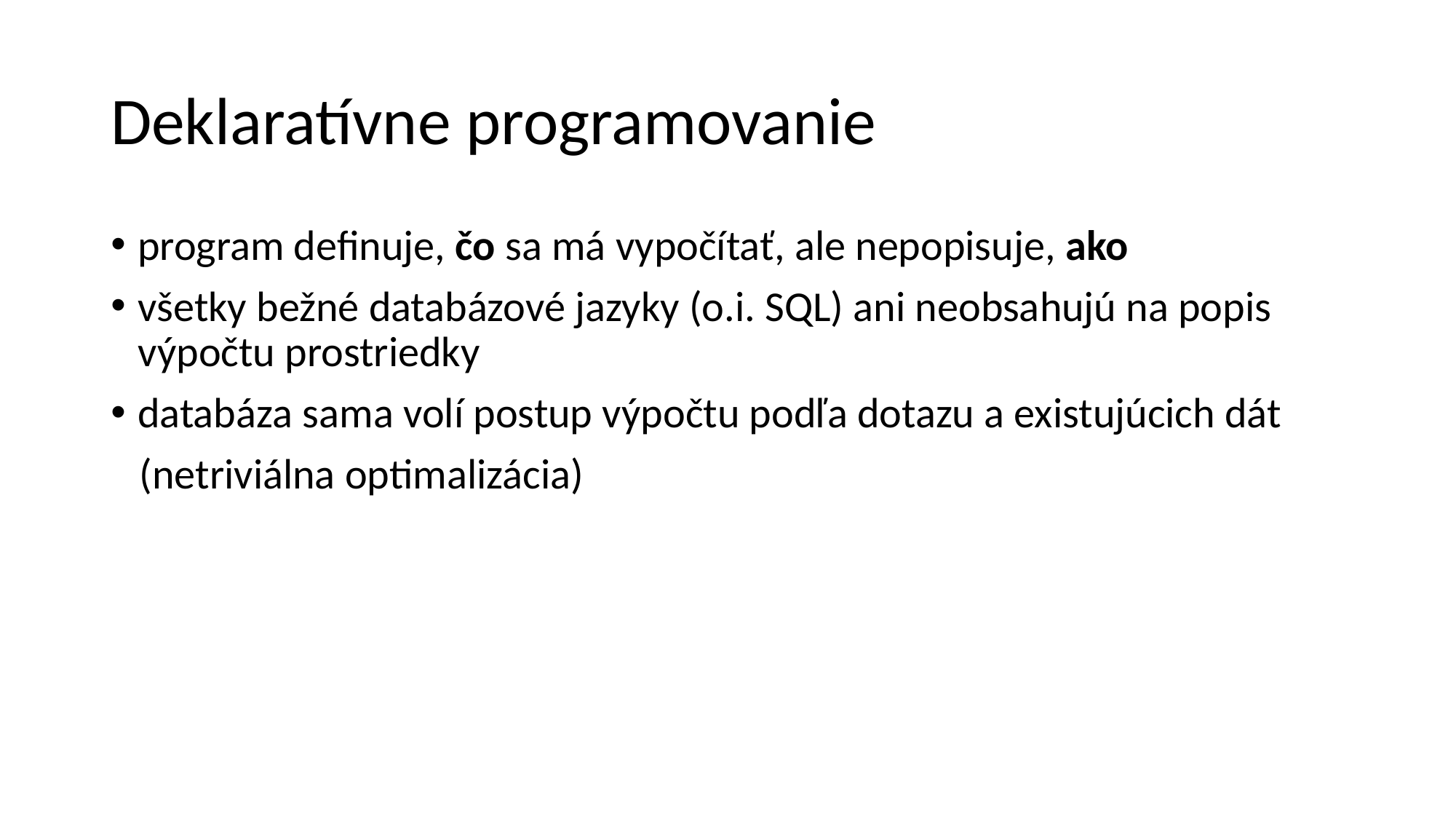

Deklaratívne programovanie
program definuje, čo sa má vypočítať, ale nepopisuje, ako
všetky bežné databázové jazyky (o.i. SQL) ani neobsahujú na popis výpočtu prostriedky
databáza sama volí postup výpočtu podľa dotazu a existujúcich dát
   (netriviálna optimalizácia)